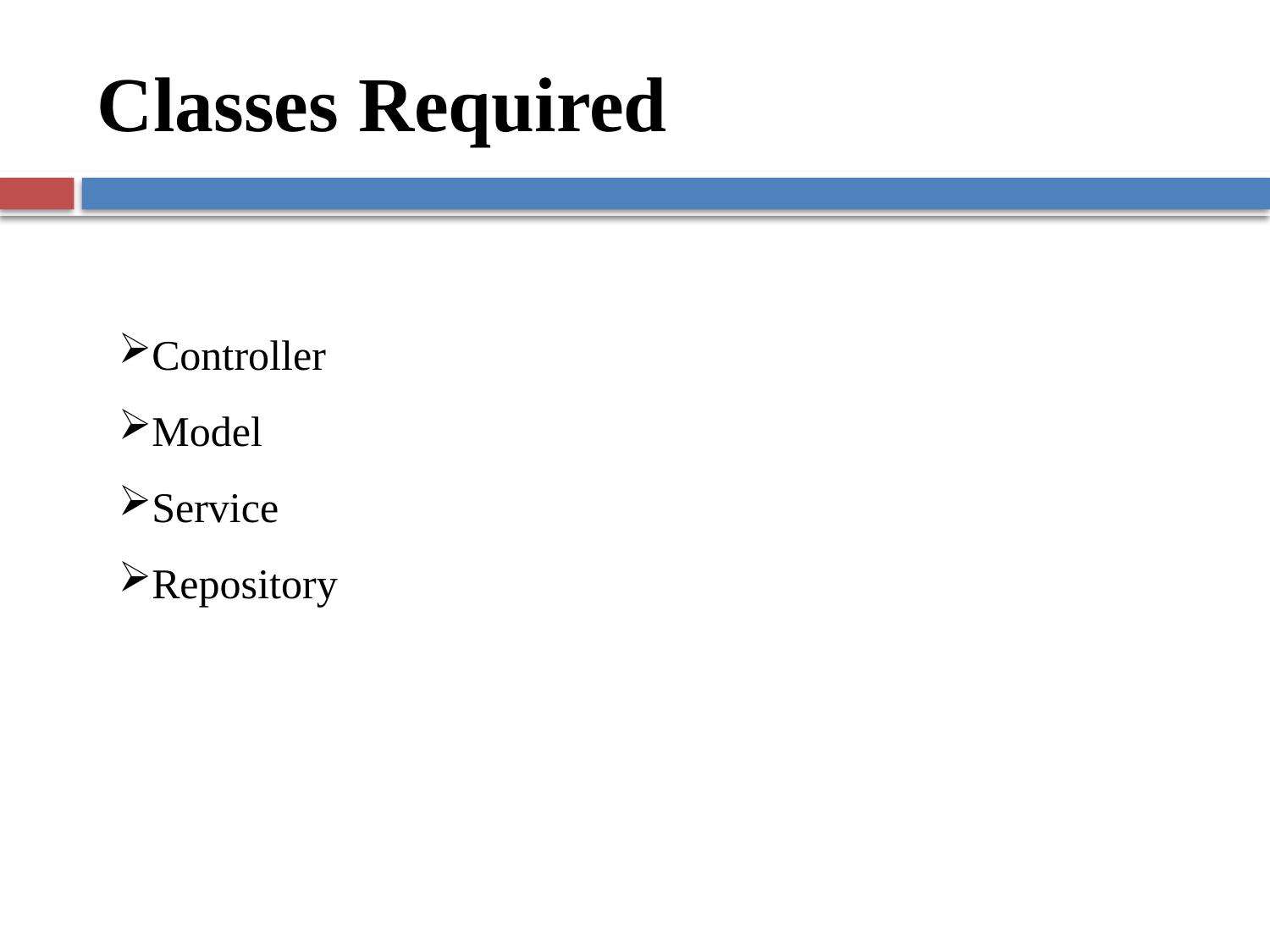

# Classes Required
Controller
Model
Service
Repository